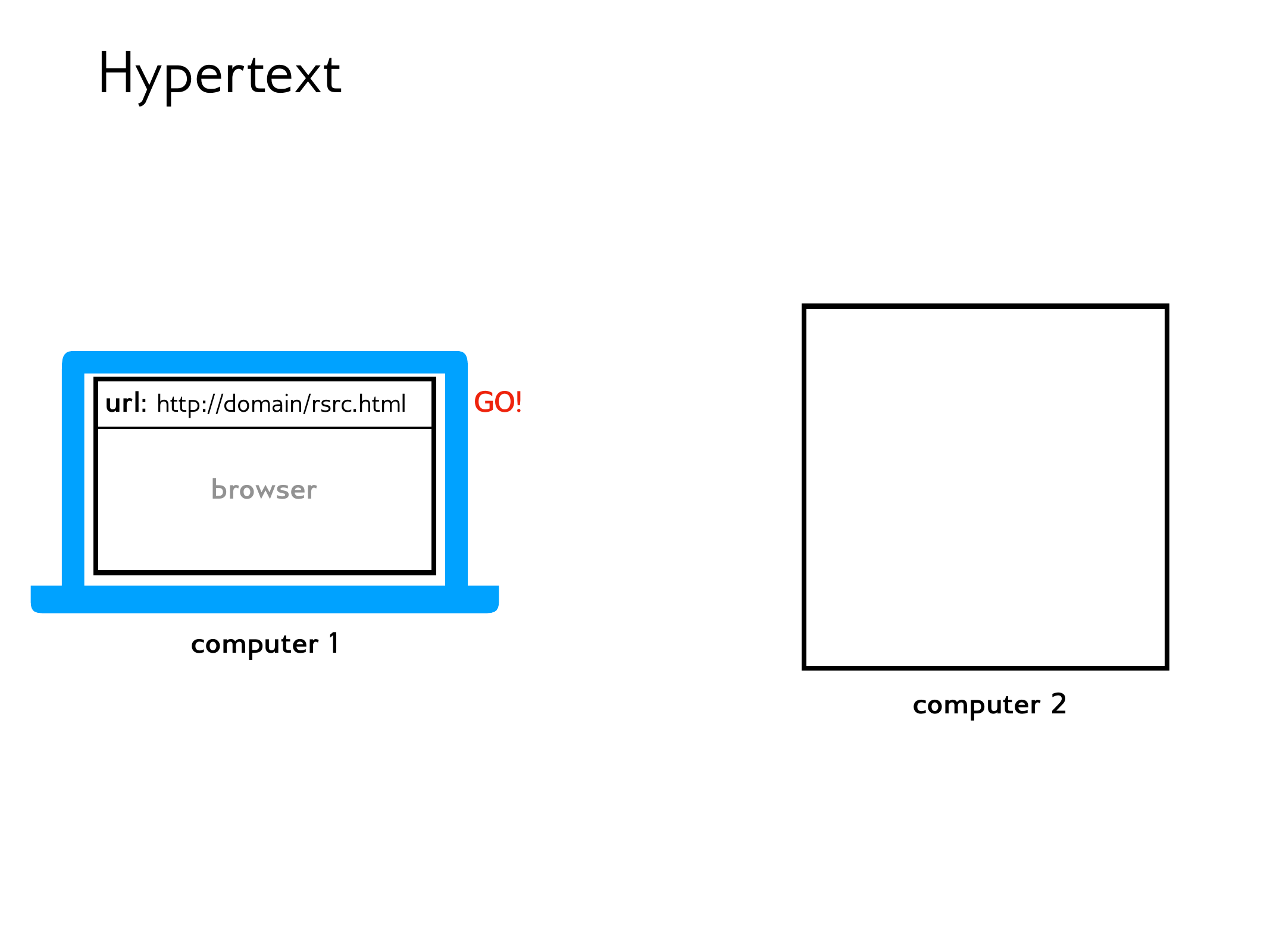

# Hypertext

url: http://domain/rsrc.html
GO!

browser
computer 1
computer 2